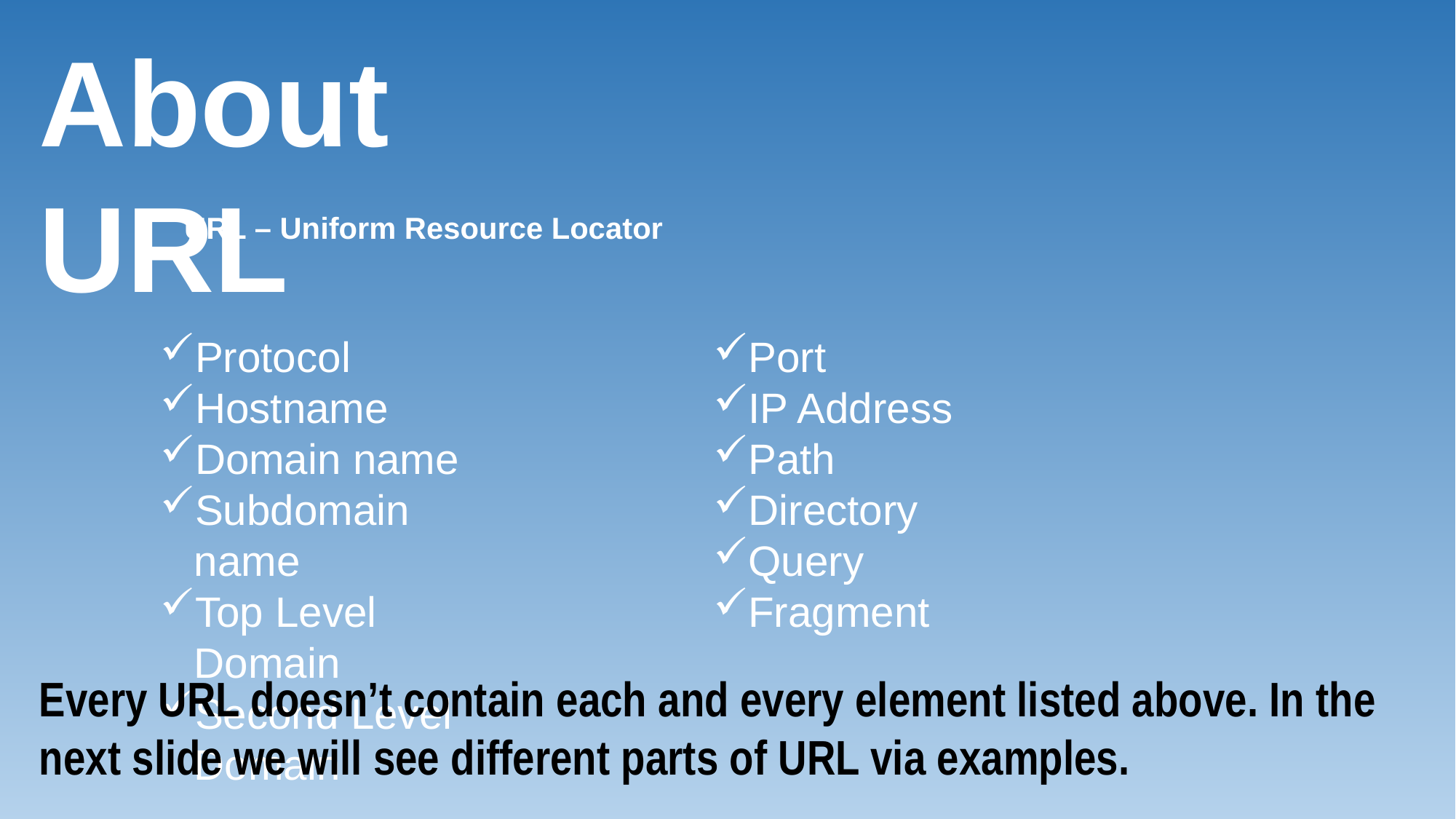

About URL
URL – Uniform Resource Locator
Protocol
Hostname
Domain name
Subdomain name
Top Level Domain
Second Level Domain
Port
IP Address
Path
Directory
Query
Fragment
Every URL doesn’t contain each and every element listed above. In the next slide we will see different parts of URL via examples.